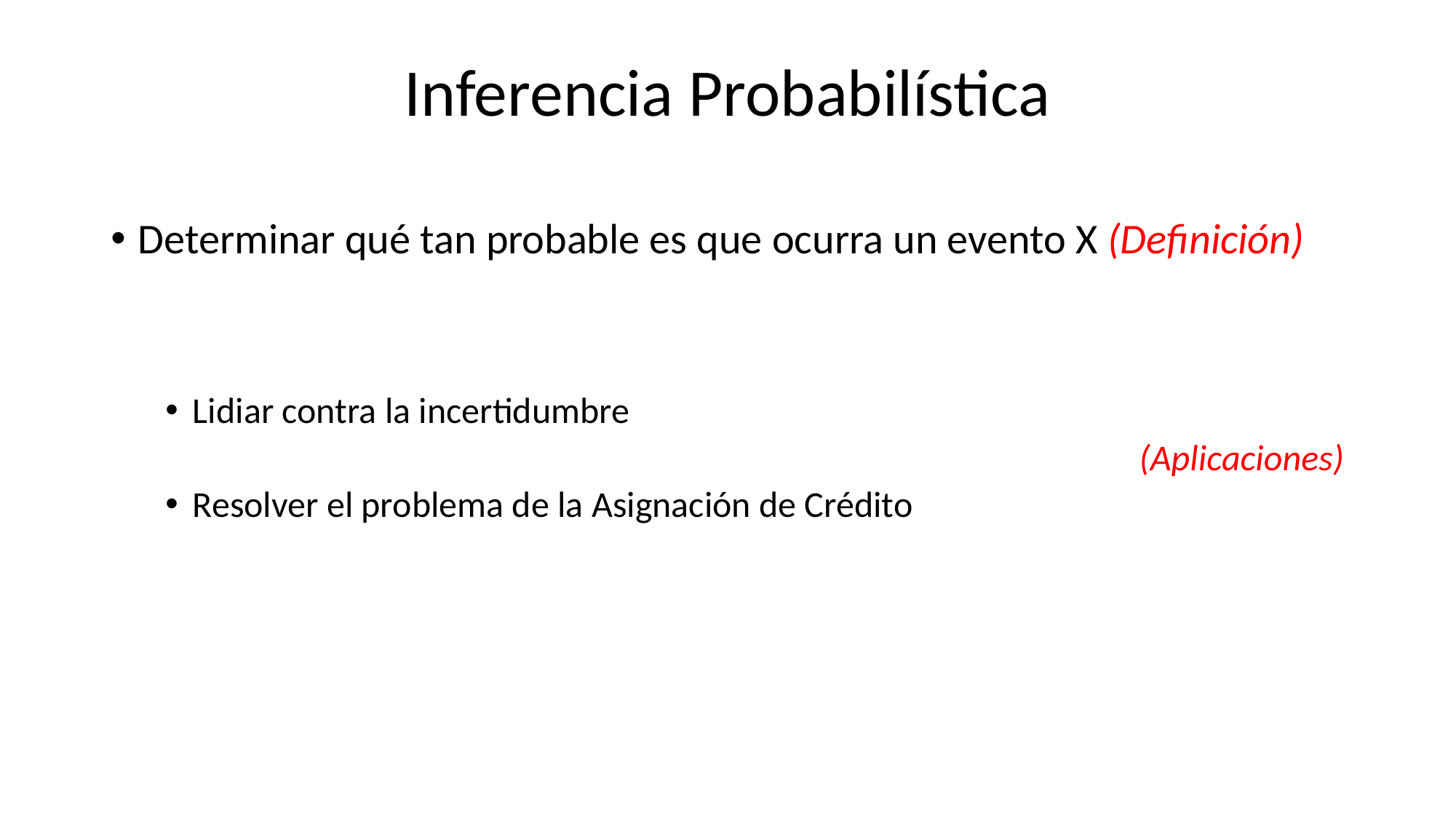

# Inferencia Probabilística

Determinar qué tan probable es que ocurra un evento X (Definición)

Lidiar contra la incertidumbre
(Aplicaciones)
Resolver el problema de la Asignación de Crédito